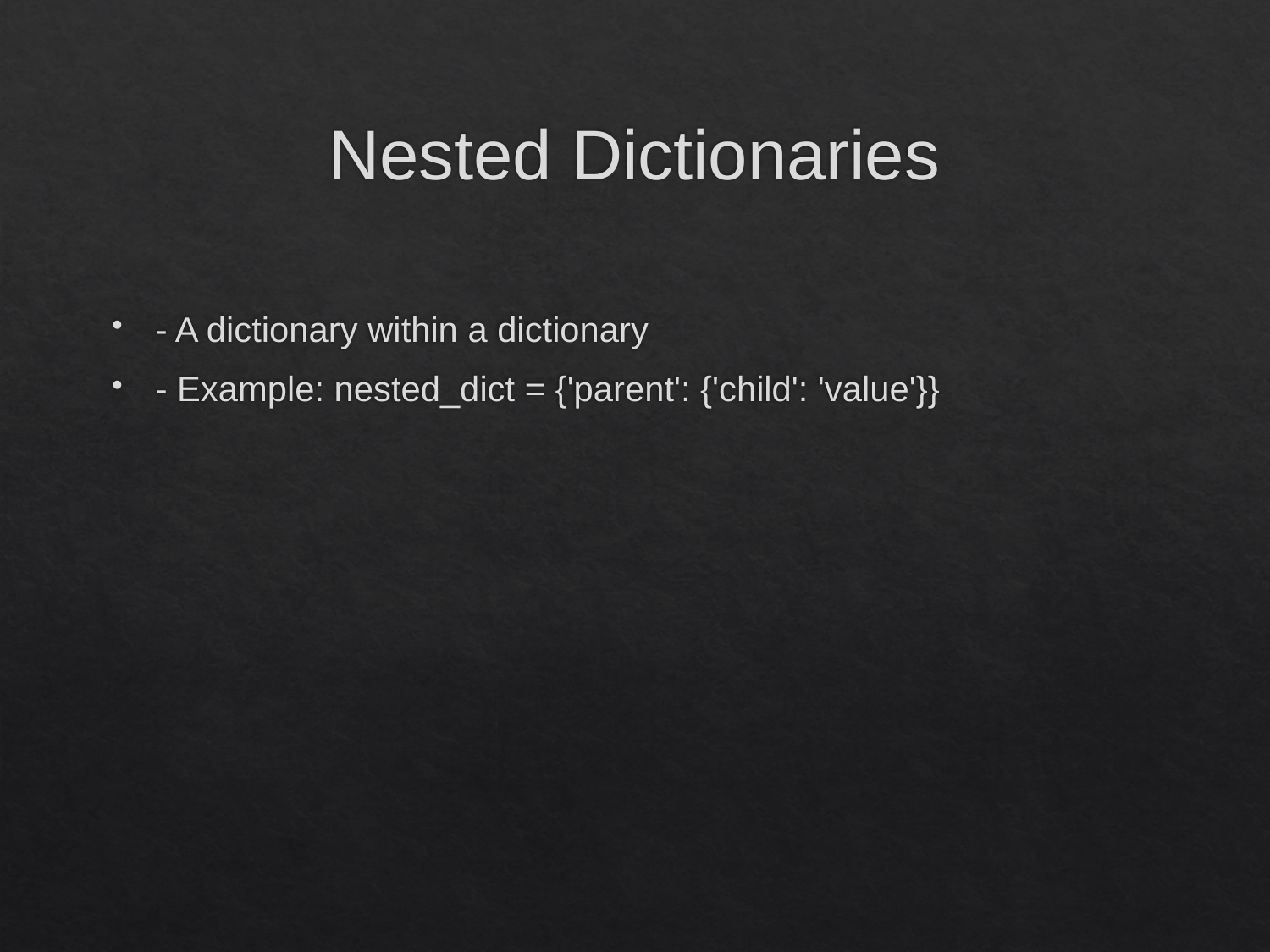

# Nested Dictionaries

- A dictionary within a dictionary
- Example: nested_dict = {'parent': {'child': 'value'}}